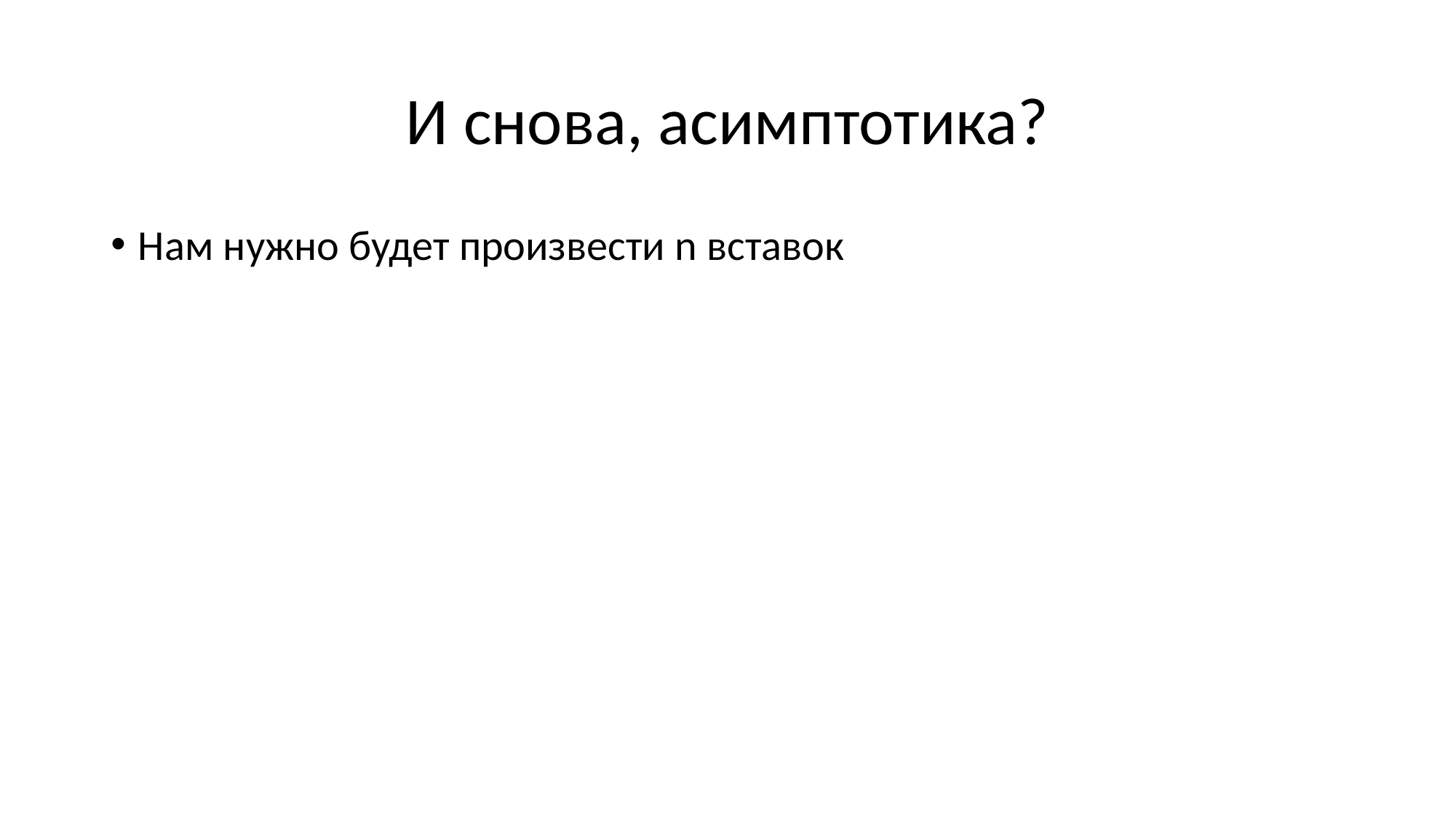

# И снова, асимптотика?
Нам нужно будет произвести n вставок